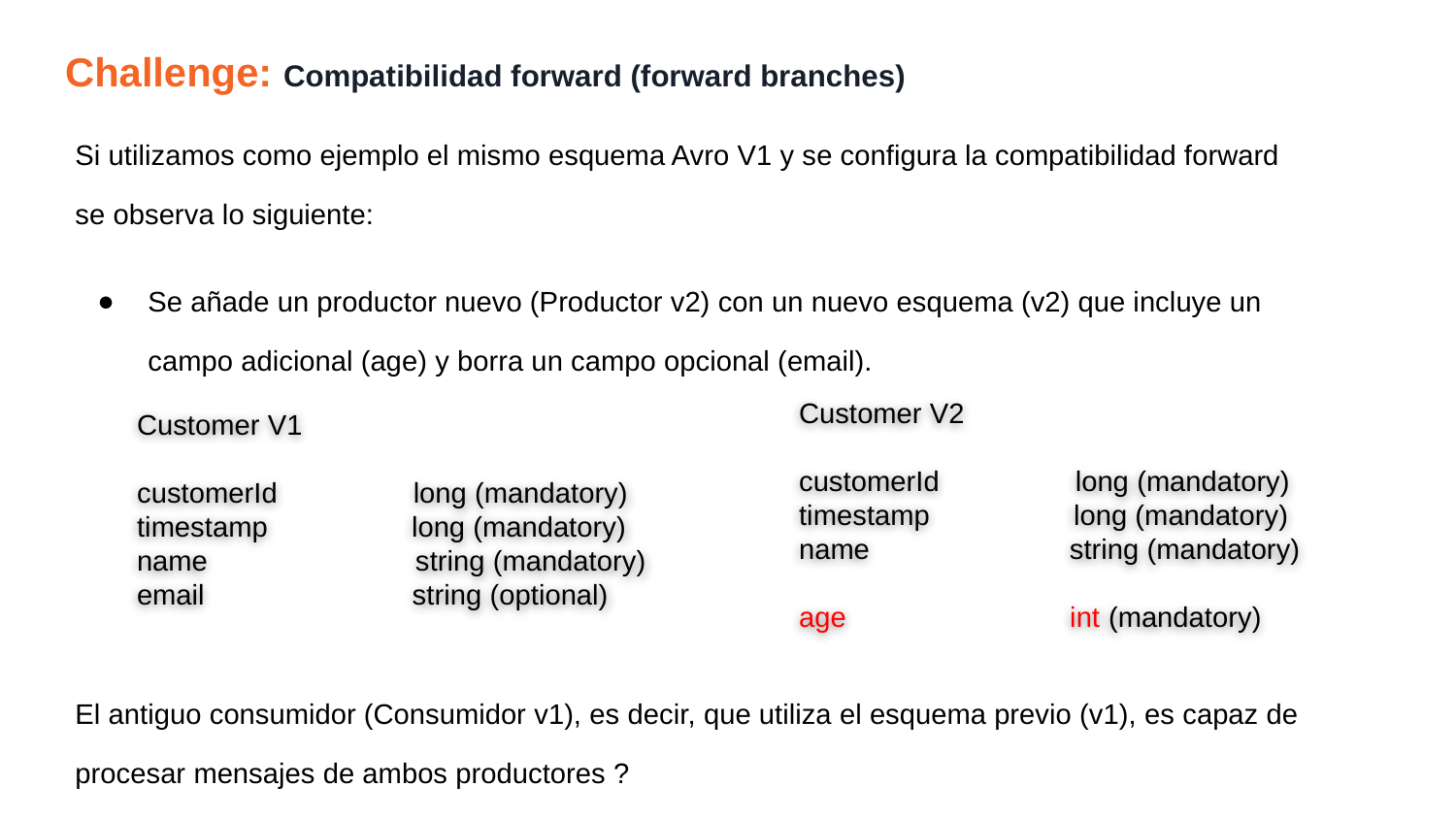

Challenge: Compatibilidad forward (forward branches)
Si utilizamos como ejemplo el mismo esquema Avro V1 y se configura la compatibilidad forward se observa lo siguiente:
Se añade un productor nuevo (Productor v2) con un nuevo esquema (v2) que incluye un campo adicional (age) y borra un campo opcional (email).

El antiguo consumidor (Consumidor v1), es decir, que utiliza el esquema previo (v1), es capaz de procesar mensajes de ambos productores ?
Customer V2

customerId                 long (mandatory)
timestamp                  long (mandatory)
name                         string (mandatory)

age                            int (mandatory)
Customer V1

customerId                 long (mandatory)
timestamp                  long (mandatory)
name                          string (mandatory)
email                          string (optional)